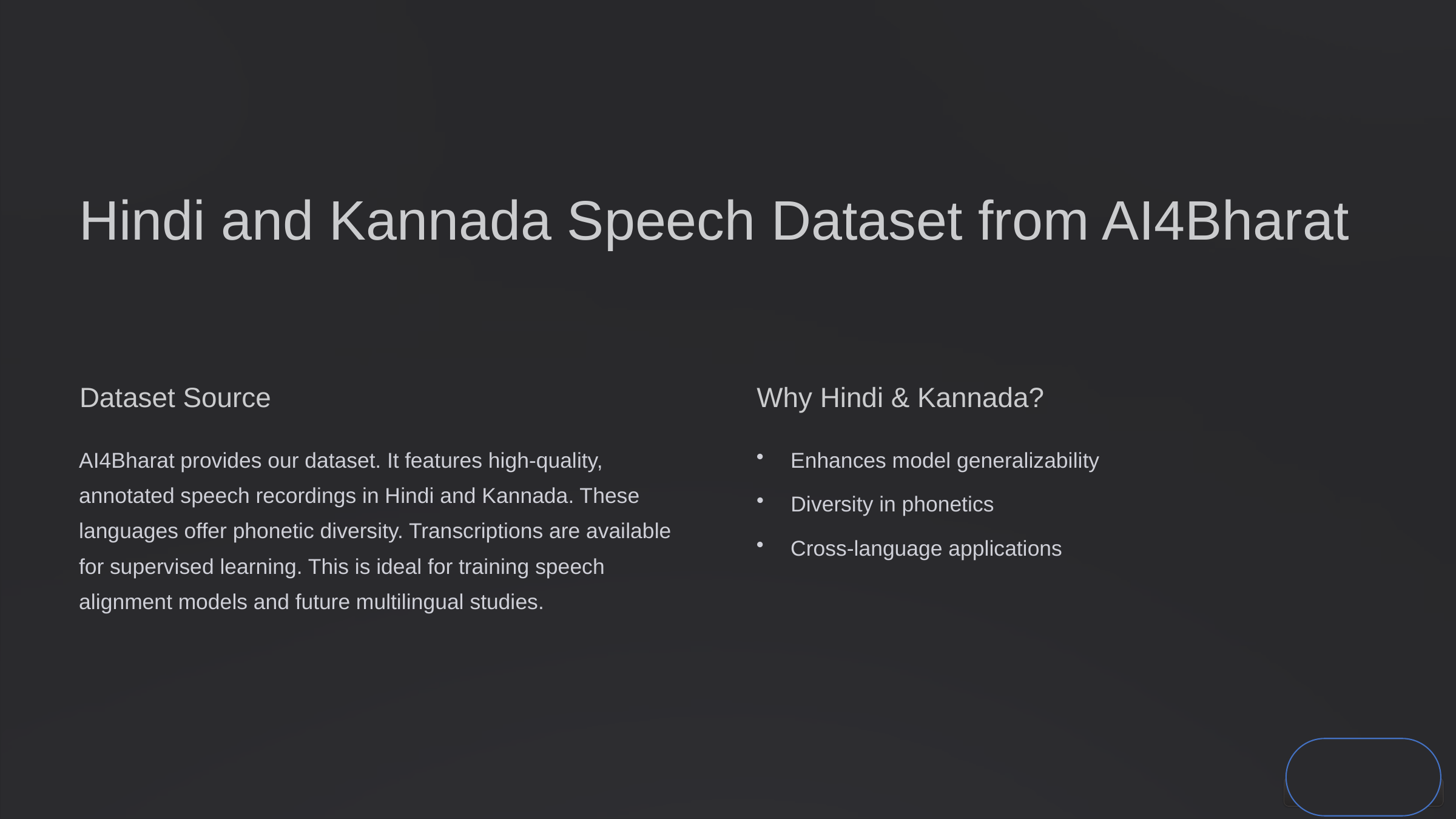

Hindi and Kannada Speech Dataset from AI4Bharat
Dataset Source
Why Hindi & Kannada?
AI4Bharat provides our dataset. It features high-quality, annotated speech recordings in Hindi and Kannada. These languages offer phonetic diversity. Transcriptions are available for supervised learning. This is ideal for training speech alignment models and future multilingual studies.
Enhances model generalizability
Diversity in phonetics
Cross-language applications